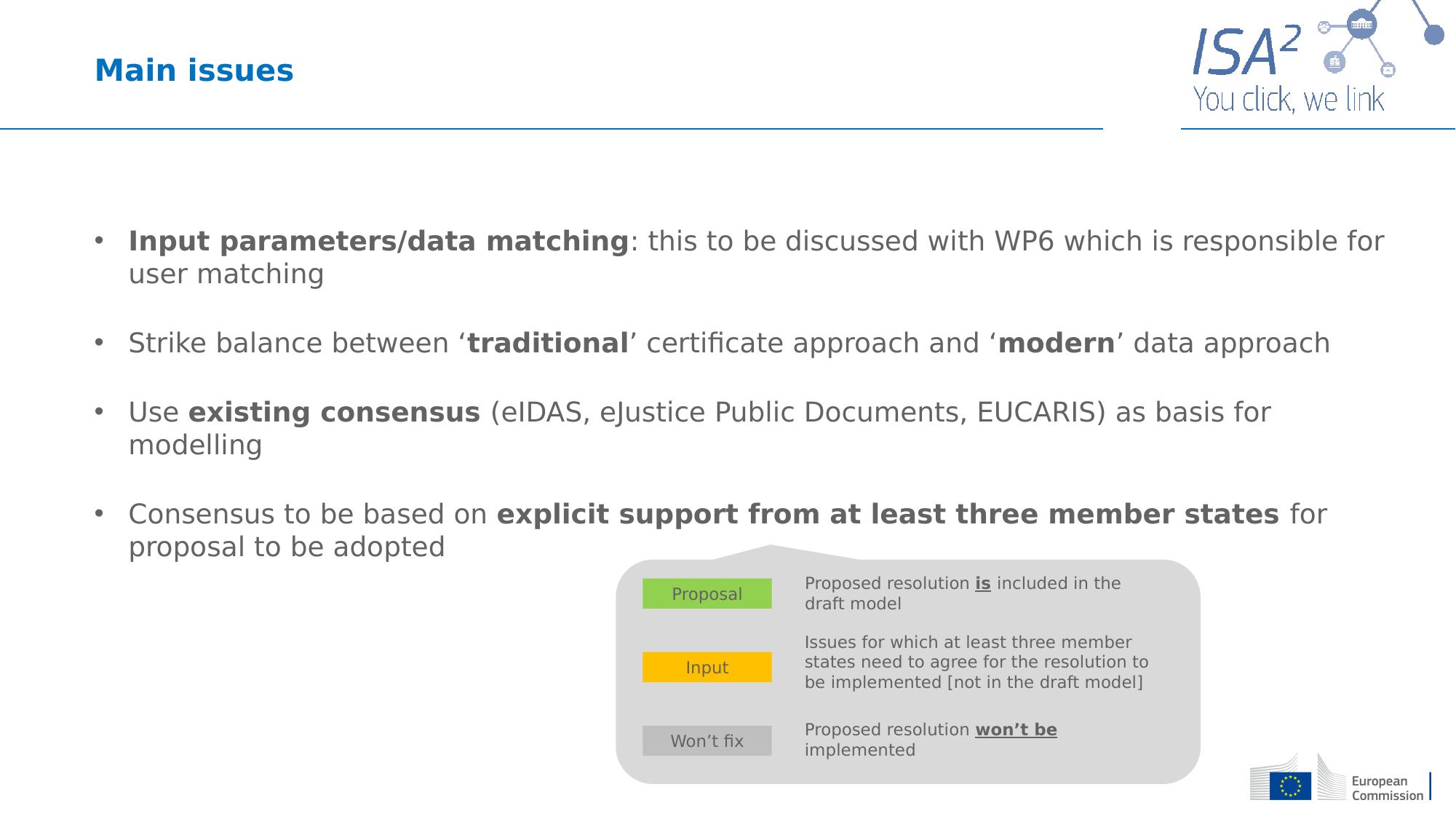

Main issues
Input parameters/data matching: this to be discussed with WP6 which is responsible for user matching
Strike balance between ‘traditional’ certificate approach and ‘modern’ data approach
Use existing consensus (eIDAS, eJustice Public Documents, EUCARIS) as basis for modelling
Consensus to be based on explicit support from at least three member states for proposal to be adopted

Proposed resolution is included in the draft model
Proposal
Issues for which at least three member states need to agree for the resolution to be implemented [not in the draft model]
Input
Proposed resolution won’t be implemented
Won’t fix